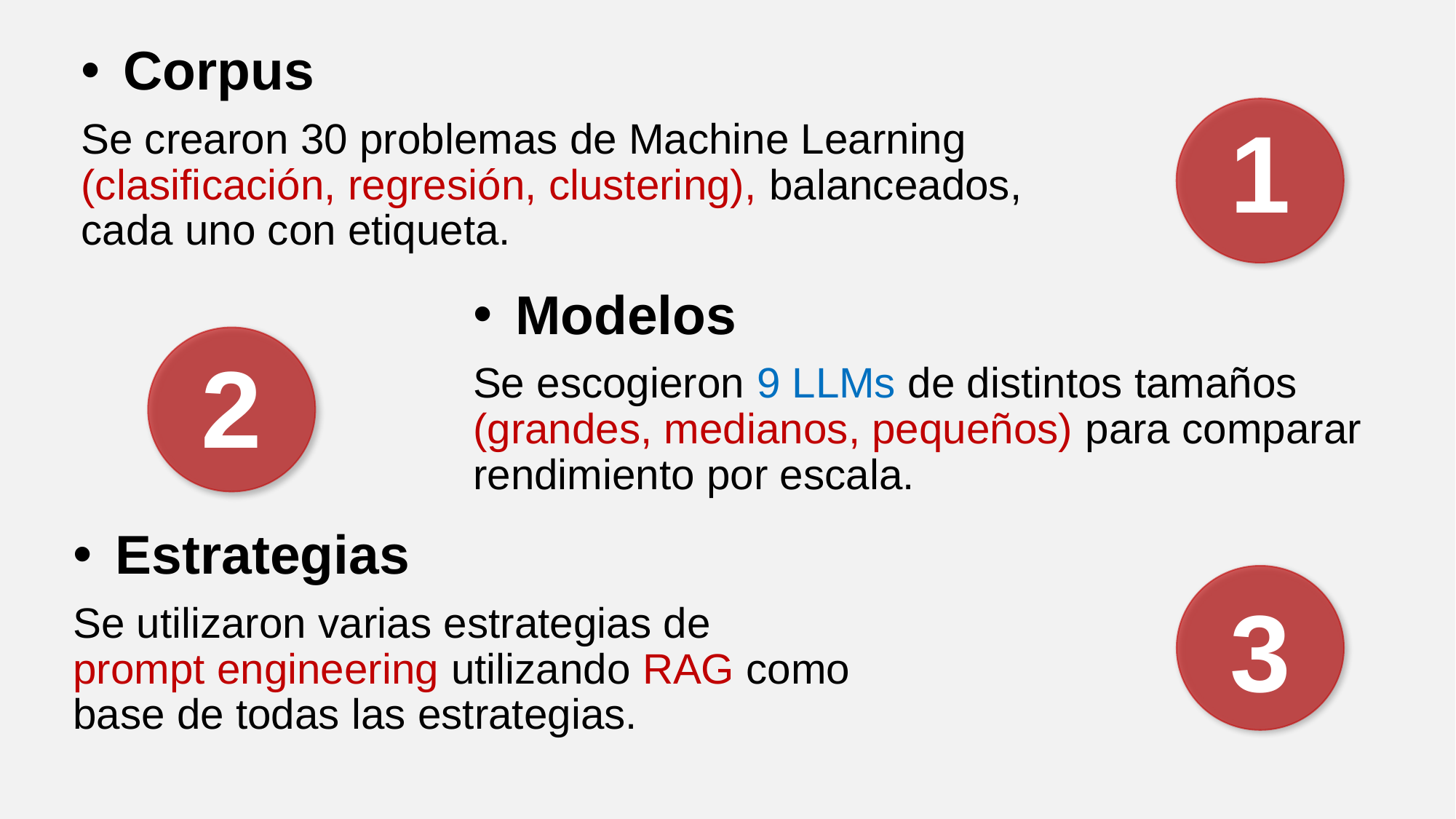

Corpus
Se crearon 30 problemas de Machine Learning (clasificación, regresión, clustering), balanceados, cada uno con etiqueta.

1
 Modelos
Se escogieron 9 LLMs de distintos tamaños (grandes, medianos, pequeños) para comparar rendimiento por escala.

2
 Estrategias
Se utilizaron varias estrategias de prompt engineering utilizando RAG como base de todas las estrategias.

3